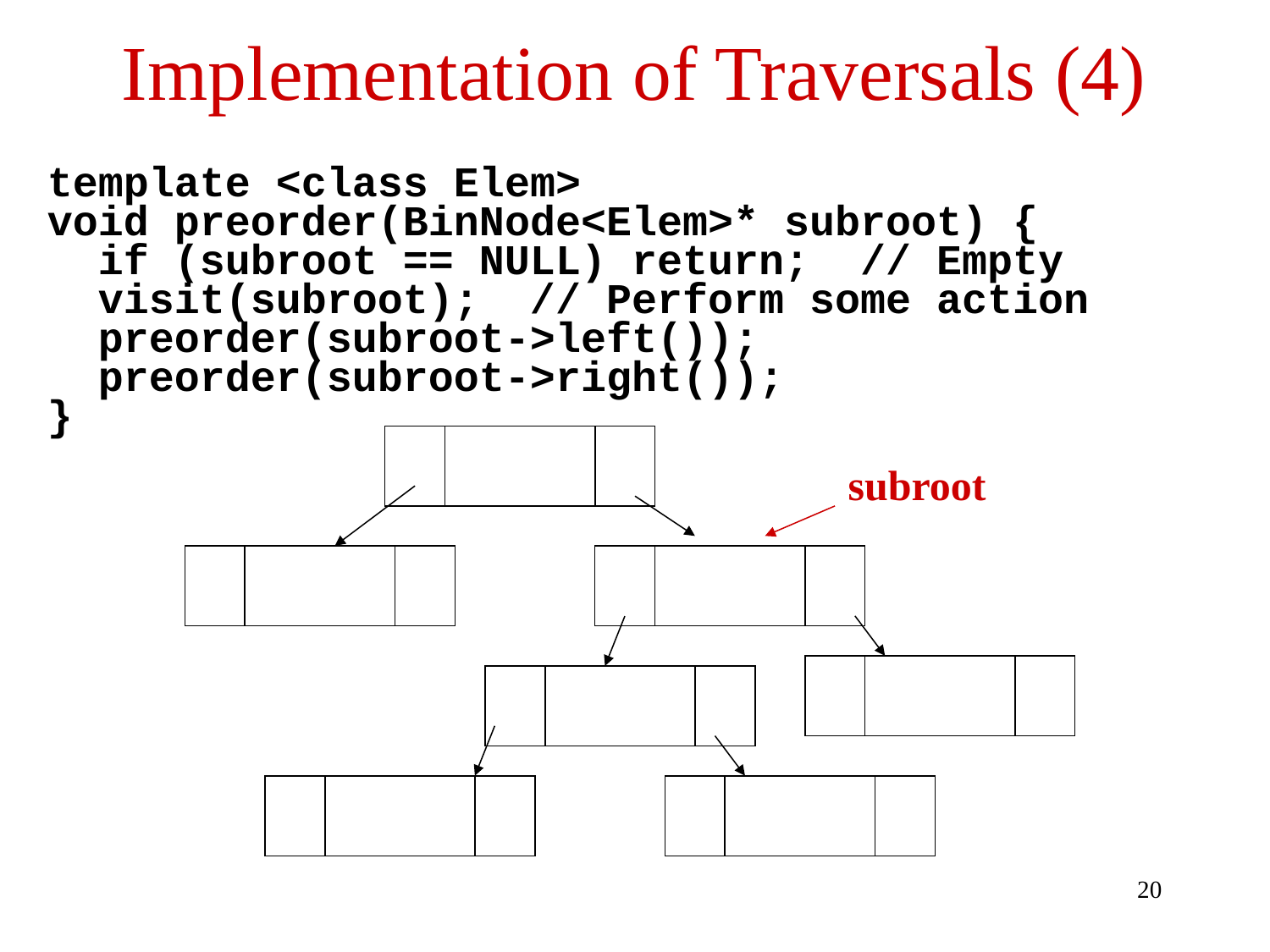

# Implementation of Traversals (4)
template <class Elem>
void preorder(BinNode<Elem>* subroot) {
  if (subroot == NULL) return;  // Empty
  visit(subroot);  // Perform some action
  preorder(subroot->left());
  preorder(subroot->right());
}

subroot

20